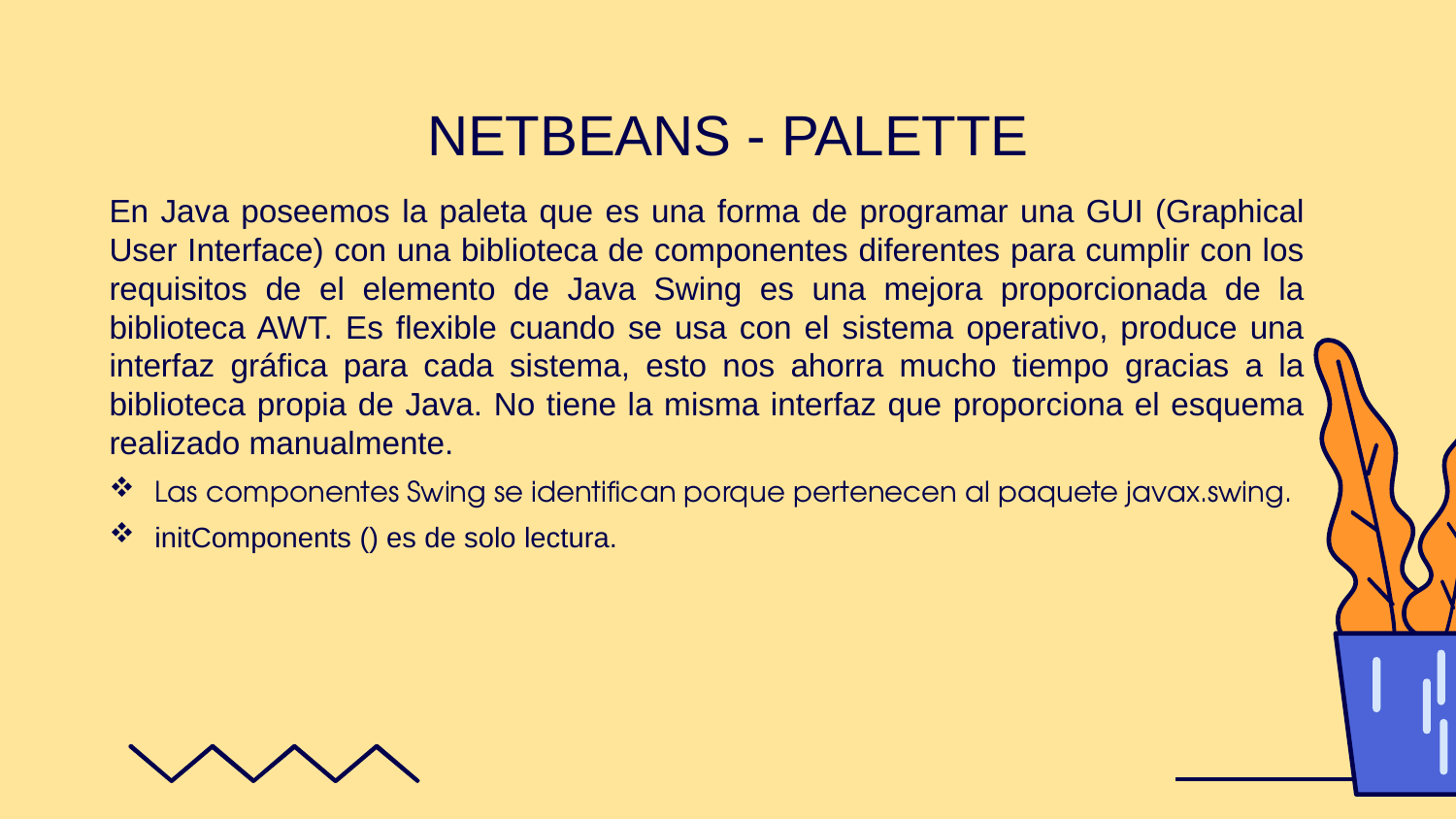

# NETBEANS - PALETTE
En Java poseemos la paleta que es una forma de programar una GUI (Graphical User Interface) con una biblioteca de componentes diferentes para cumplir con los requisitos de el elemento de Java Swing es una mejora proporcionada de la biblioteca AWT. Es flexible cuando se usa con el sistema operativo, produce una interfaz gráfica para cada sistema, esto nos ahorra mucho tiempo gracias a la biblioteca propia de Java. No tiene la misma interfaz que proporciona el esquema realizado manualmente.
Las componentes Swing se identifican porque pertenecen al paquete javax.swing.
initComponents () es de solo lectura.